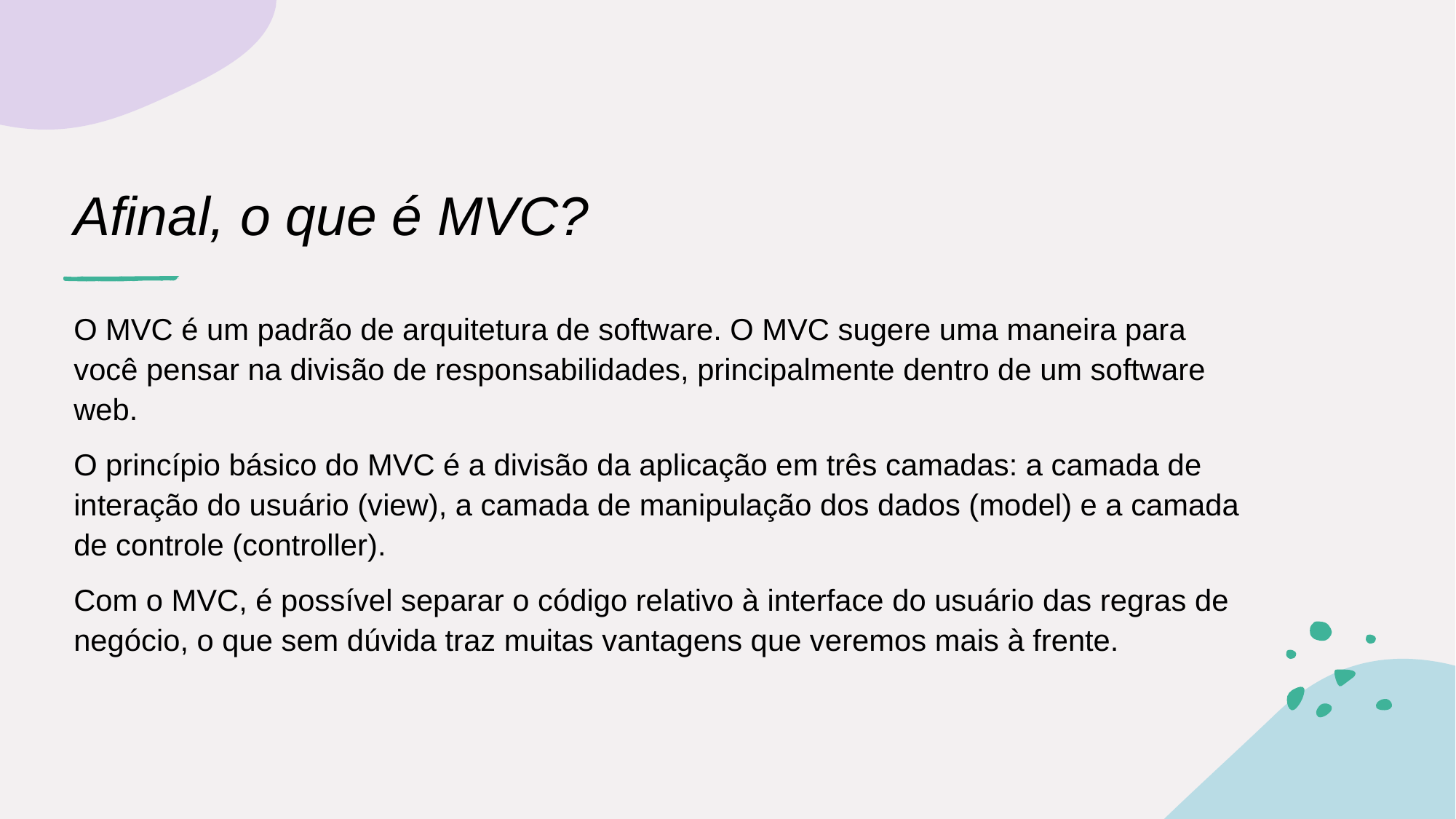

# Afinal, o que é MVC?
O MVC é um padrão de arquitetura de software. O MVC sugere uma maneira para você pensar na divisão de responsabilidades, principalmente dentro de um software web.
O princípio básico do MVC é a divisão da aplicação em três camadas: a camada de interação do usuário (view), a camada de manipulação dos dados (model) e a camada de controle (controller).
Com o MVC, é possível separar o código relativo à interface do usuário das regras de negócio, o que sem dúvida traz muitas vantagens que veremos mais à frente.